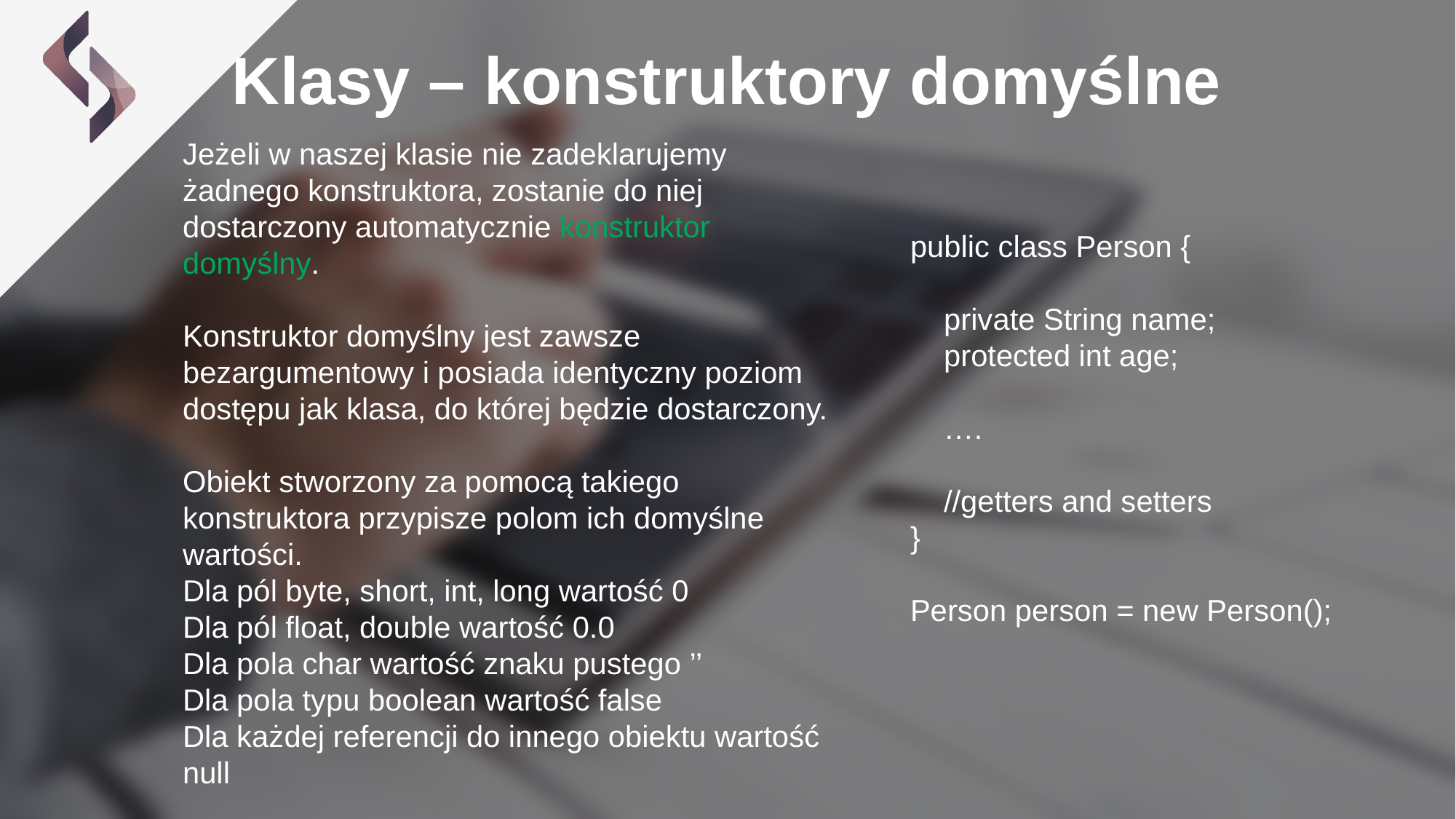

Klasy – konstruktory domyślne
Jeżeli w naszej klasie nie zadeklarujemy żadnego konstruktora, zostanie do niej dostarczony automatycznie konstruktor domyślny.

Konstruktor domyślny jest zawsze bezargumentowy i posiada identyczny poziom dostępu jak klasa, do której będzie dostarczony.

Obiekt stworzony za pomocą takiego konstruktora przypisze polom ich domyślne wartości.
Dla pól byte, short, int, long wartość 0
Dla pól float, double wartość 0.0
Dla pola char wartość znaku pustego ’’
Dla pola typu boolean wartość false
Dla każdej referencji do innego obiektu wartość null

public class Person {

    private String name;
    protected int age;

    ….

    //getters and setters
}

Person person = new Person();